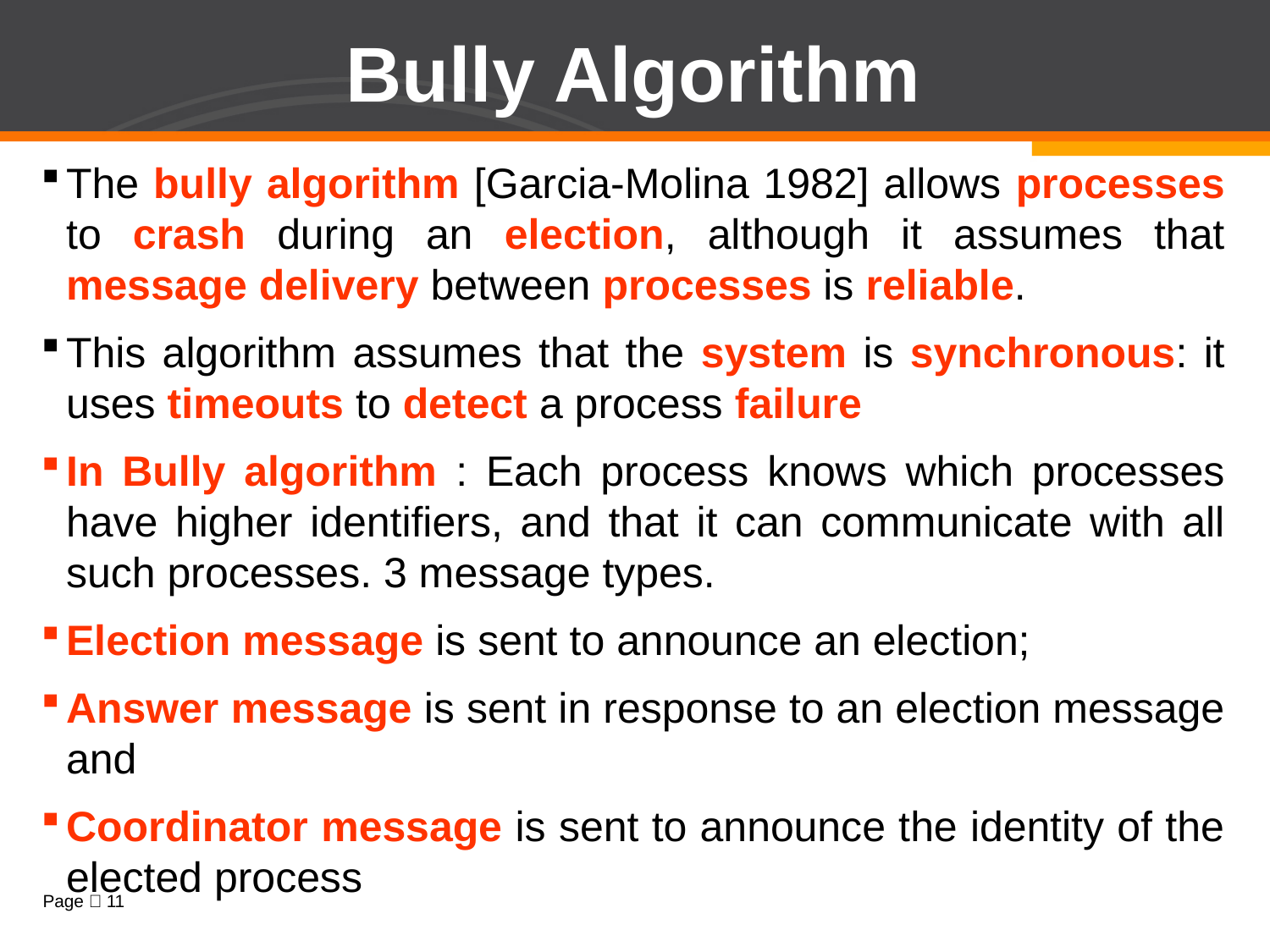

# Bully Algorithm
The bully algorithm [Garcia-Molina 1982] allows processes to crash during an election, although it assumes that message delivery between processes is reliable.
This algorithm assumes that the system is synchronous: it uses timeouts to detect a process failure
In Bully algorithm : Each process knows which processes have higher identifiers, and that it can communicate with all such processes. 3 message types.
Election message is sent to announce an election;
Answer message is sent in response to an election message and
Coordinator message is sent to announce the identity of the elected process